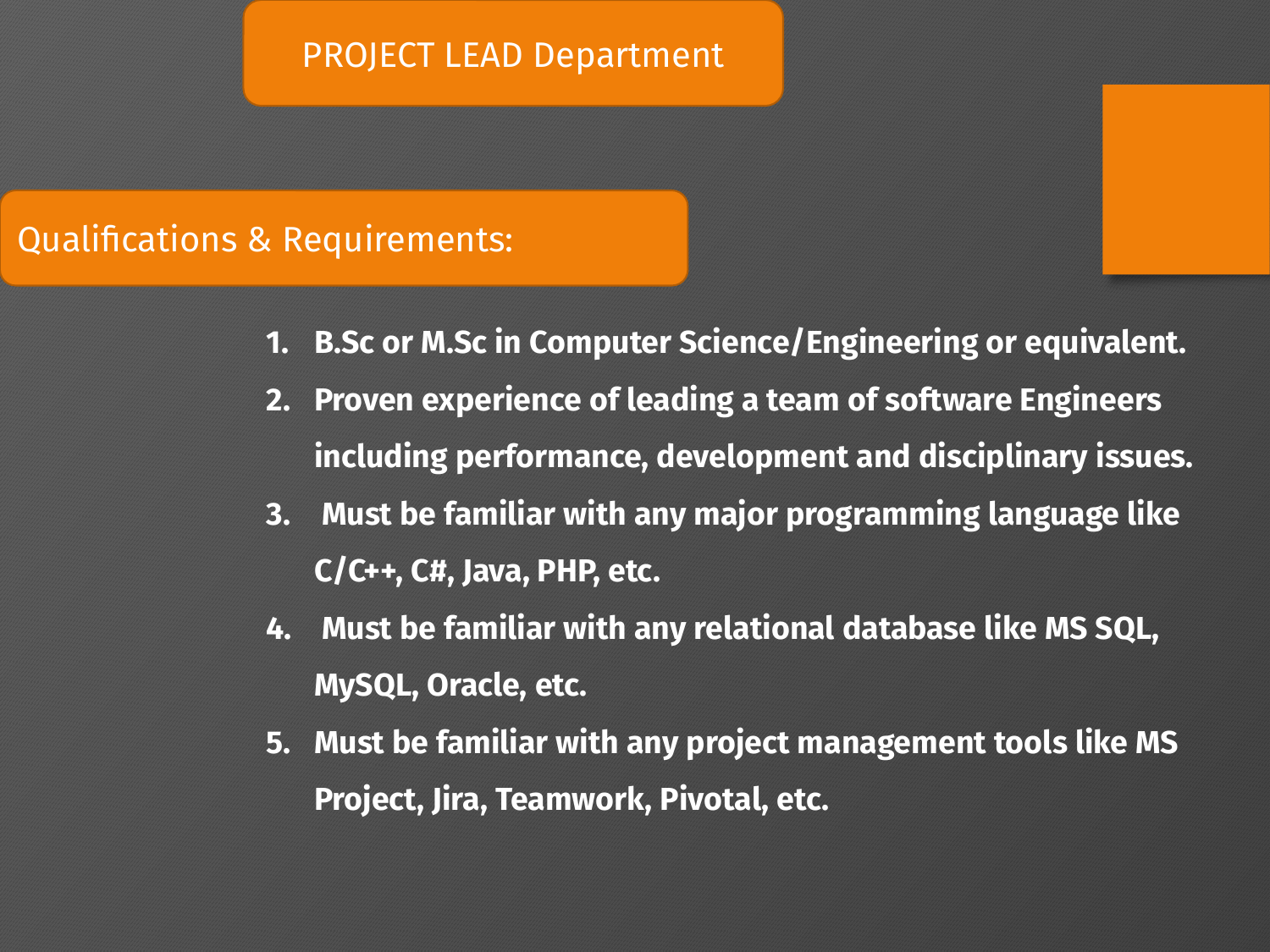

PROJECT LEAD Department
Qualifications & Requirements:
B.Sc or M.Sc in Computer Science/Engineering or equivalent.
Proven experience of leading a team of software Engineers including performance, development and disciplinary issues.
 Must be familiar with any major programming language like C/C++, C#, Java, PHP, etc.
 Must be familiar with any relational database like MS SQL, MySQL, Oracle, etc.
Must be familiar with any project management tools like MS Project, Jira, Teamwork, Pivotal, etc.